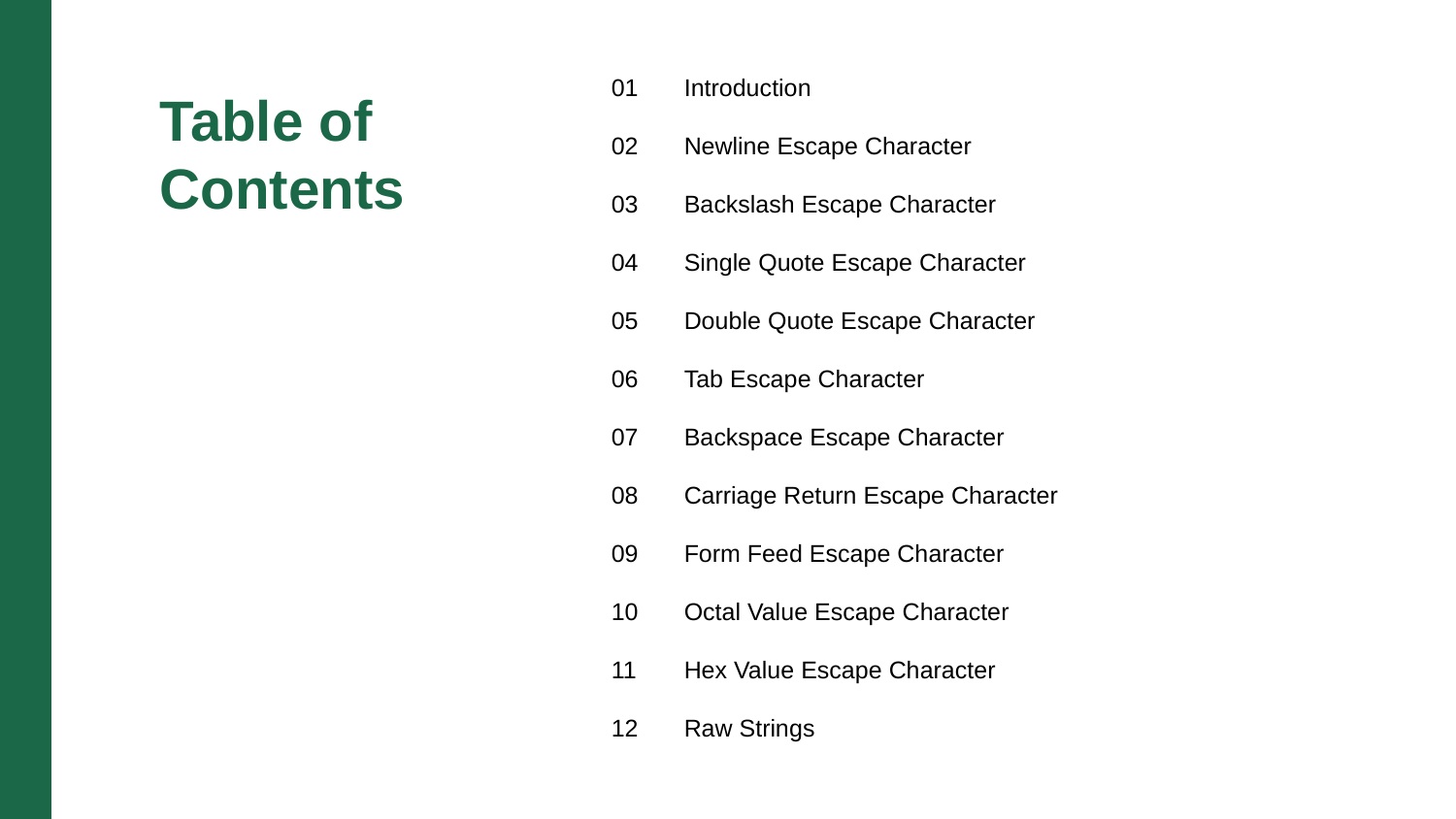

01
Introduction
Table of Contents
02
Newline Escape Character
03
Backslash Escape Character
04
Single Quote Escape Character
05
Double Quote Escape Character
06
Tab Escape Character
07
Backspace Escape Character
08
Carriage Return Escape Character
09
Form Feed Escape Character
10
Octal Value Escape Character
11
Hex Value Escape Character
12
Raw Strings